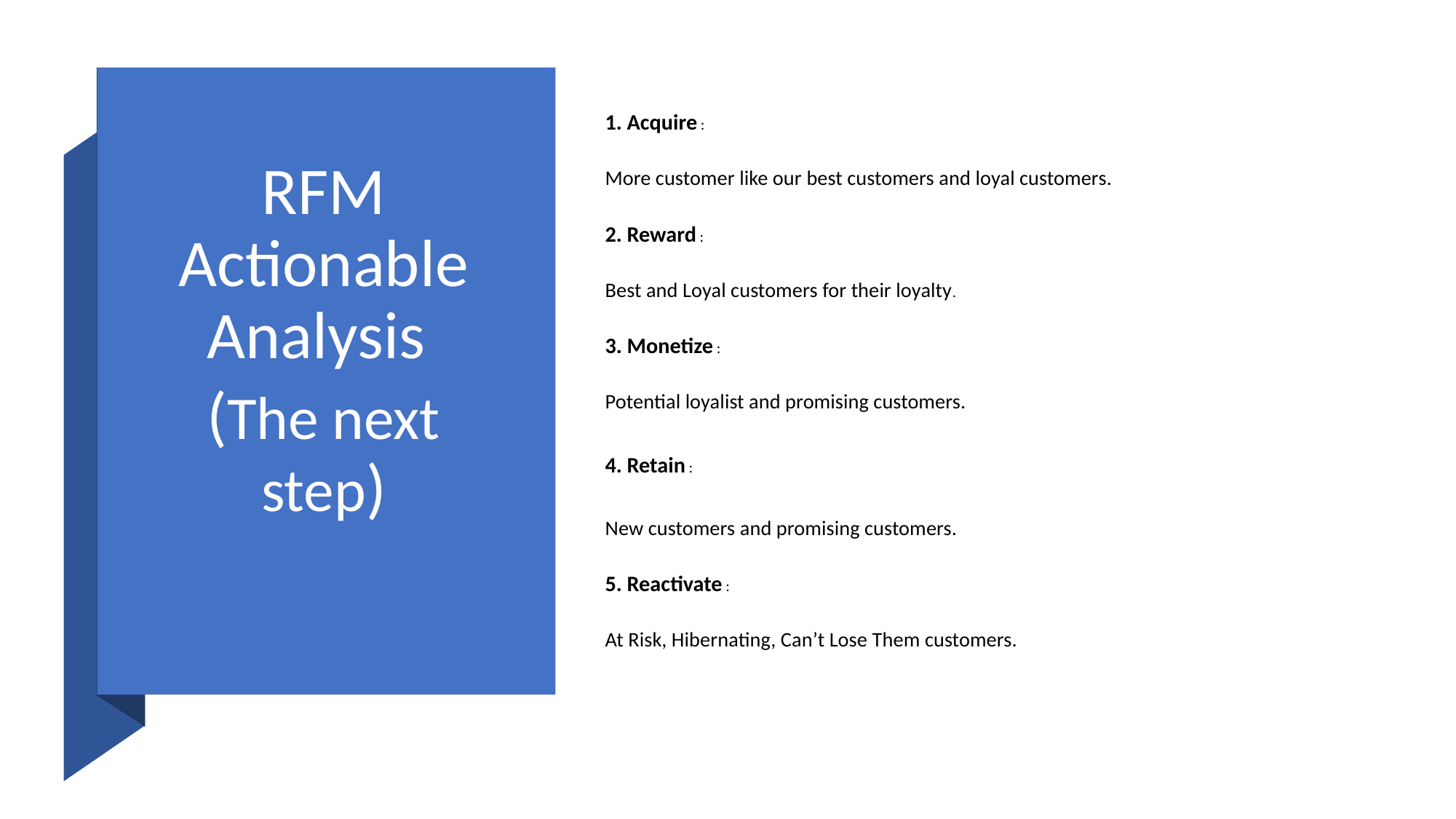

RFM Actionable Analysis
(The next step)

1. Acquire :

More customer like our best customers and loyal customers.

2. Reward :

Best and Loyal customers for their loyalty.

3. Monetize :

Potential loyalist and promising customers.

4. Retain :

New customers and promising customers.

5. Reactivate :

At Risk, Hibernating, Can’t Lose Them customers.